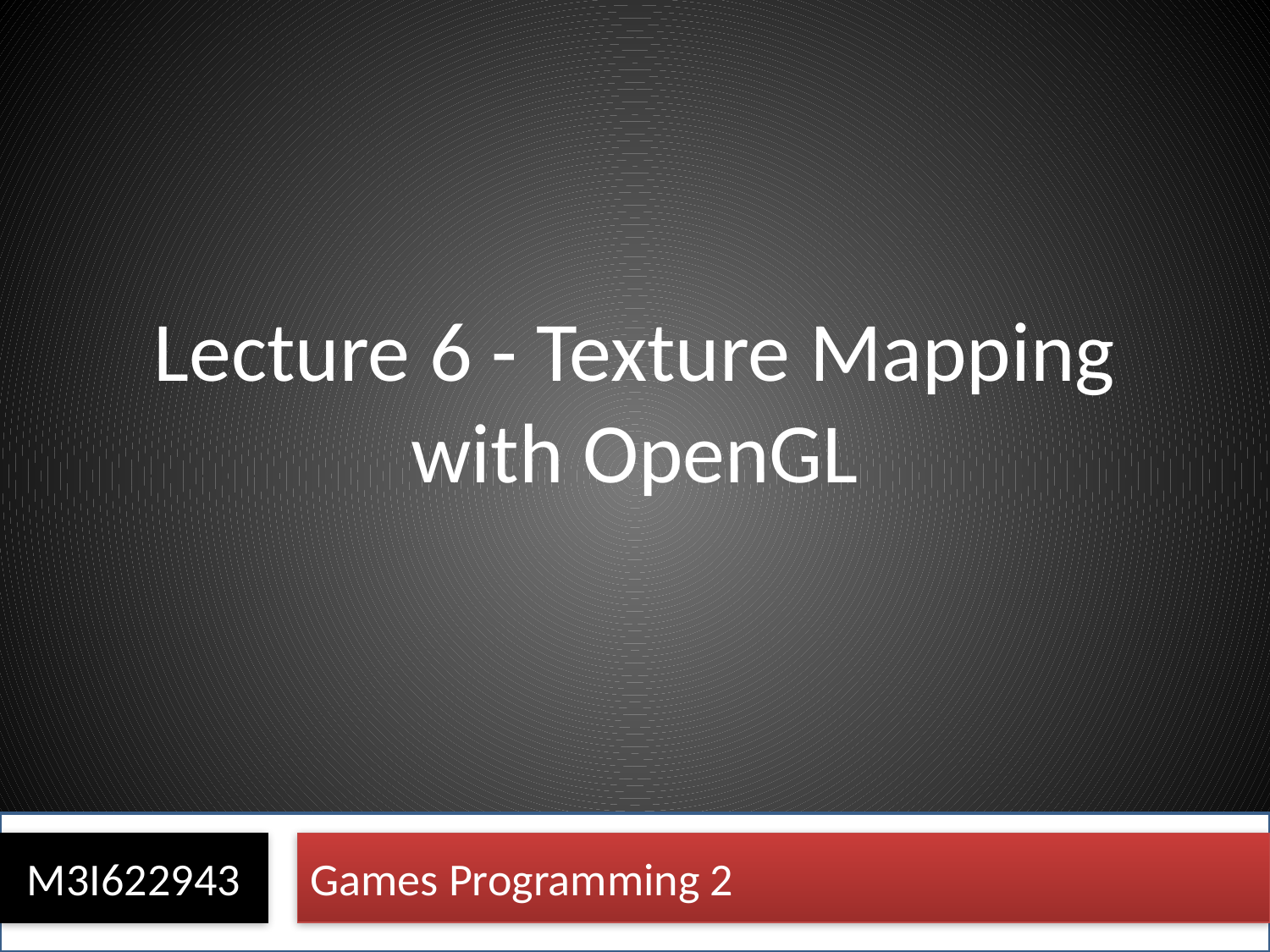

# Lecture 6 - Texture Mapping with OpenGL

M3I622943
Games Programming 2